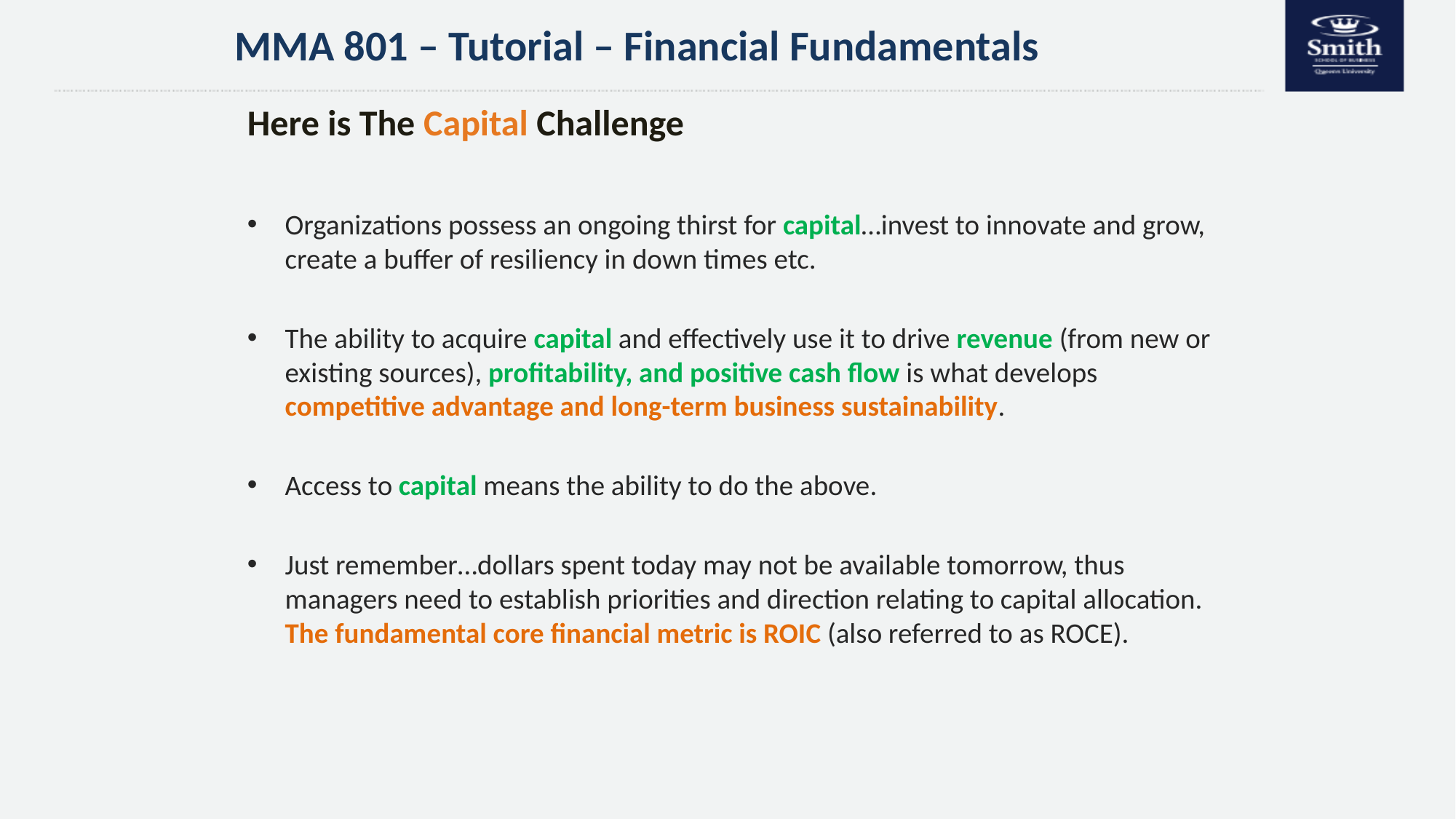

MMA 801 – Tutorial – Financial Fundamentals
# Here is The Capital Challenge
Organizations possess an ongoing thirst for capital…invest to innovate and grow, create a buffer of resiliency in down times etc.

The ability to acquire capital and effectively use it to drive revenue (from new or existing sources), profitability, and positive cash flow is what develops competitive advantage and long-term business sustainability.

Access to capital means the ability to do the above.

Just remember…dollars spent today may not be available tomorrow, thus managers need to establish priorities and direction relating to capital allocation.  The fundamental core financial metric is ROIC (also referred to as ROCE).